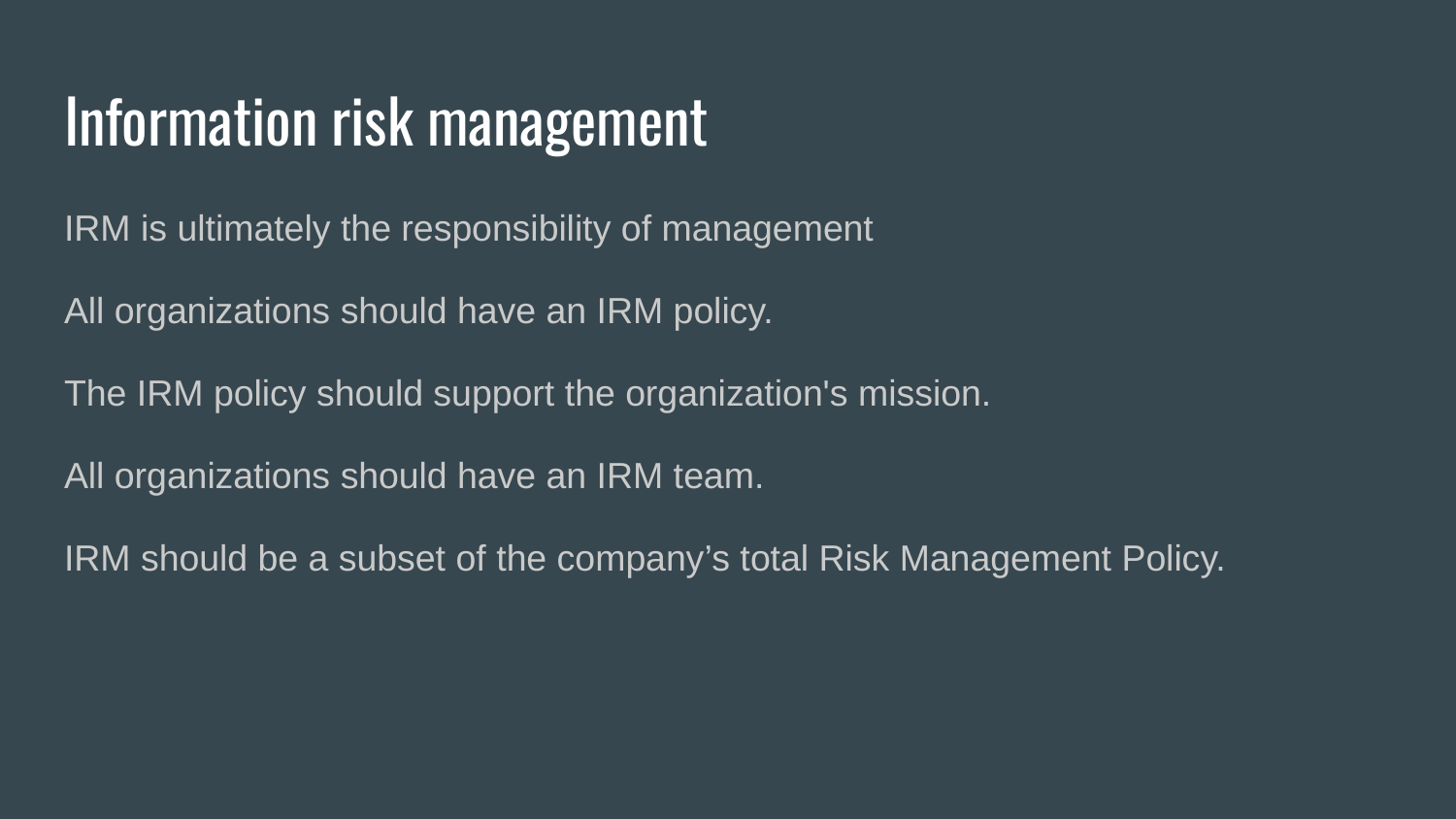

# Information risk management​
IRM is ultimately the responsibility of management
All organizations should have an IRM policy.​
The IRM policy should support the organization's mission.​
All organizations should have an IRM team.​
IRM should be a subset of the company’s total Risk Management Policy.​